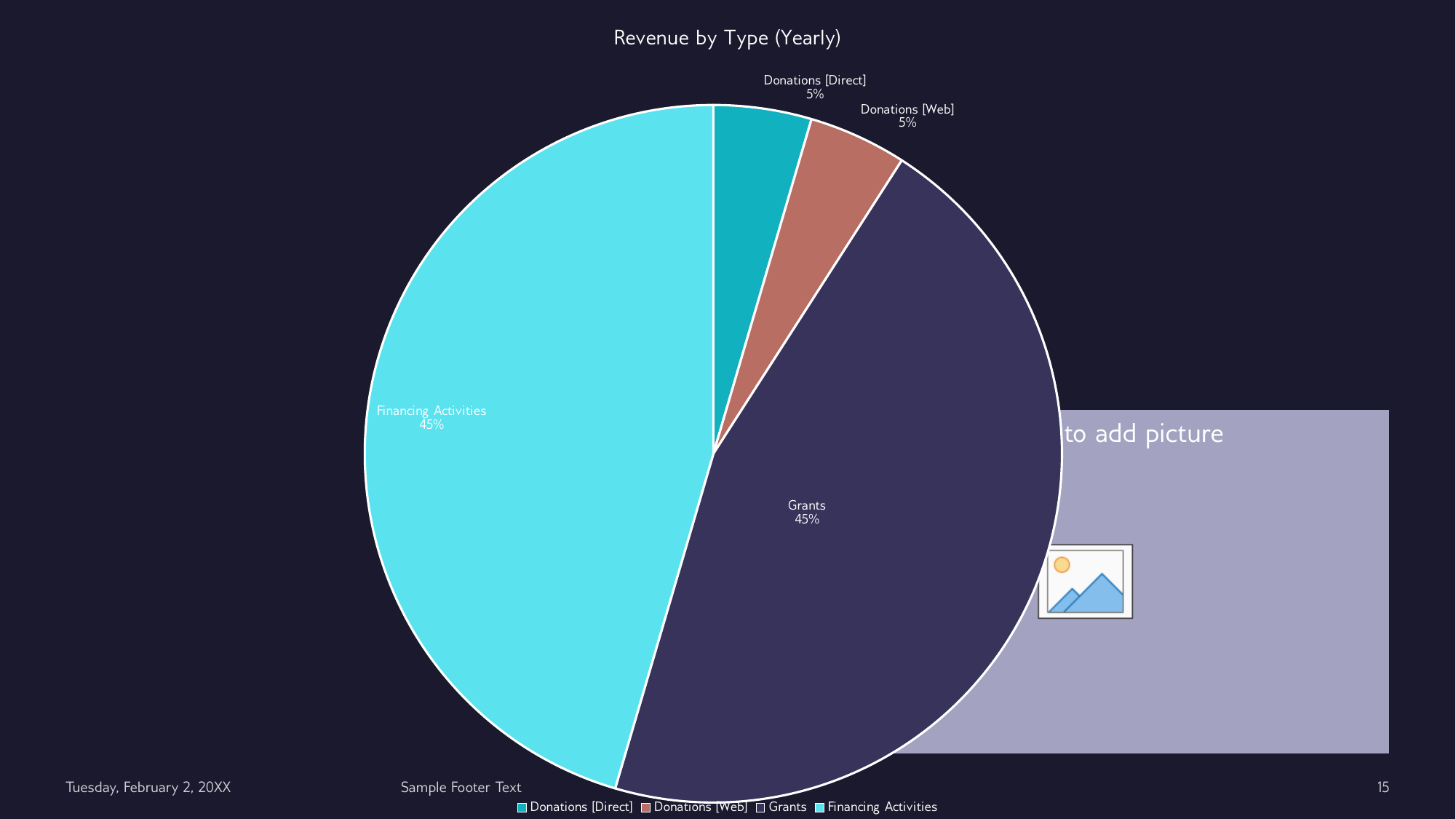

### Chart: Revenue by Type (Yearly)

| Category | Total |
|---|---|
| Donations [Direct] | 5000.0 |
| Donations [Web] | 5000.0 |
| Grants | 49999.99999999999 |
| Financing Activities | 49999.99999999999 |
#

Tuesday, February 2, 20XX
Sample Footer Text
15